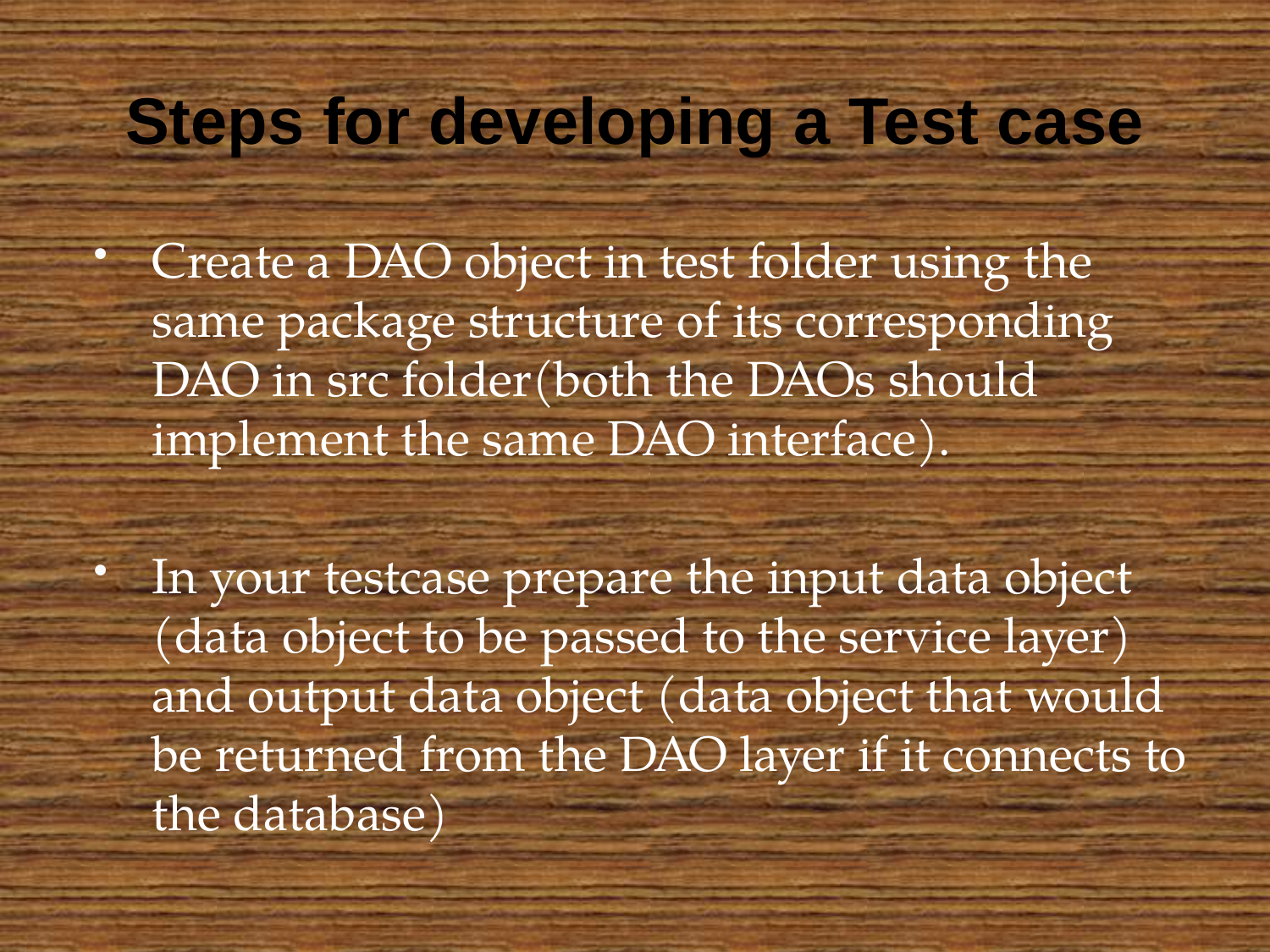

# Steps for developing a Test case
Create a DAO object in test folder using the same package structure of its corresponding DAO in src folder(both the DAOs should implement the same DAO interface).

In your testcase prepare the input data object (data object to be passed to the service layer) and output data object (data object that would be returned from the DAO layer if it connects to the database)